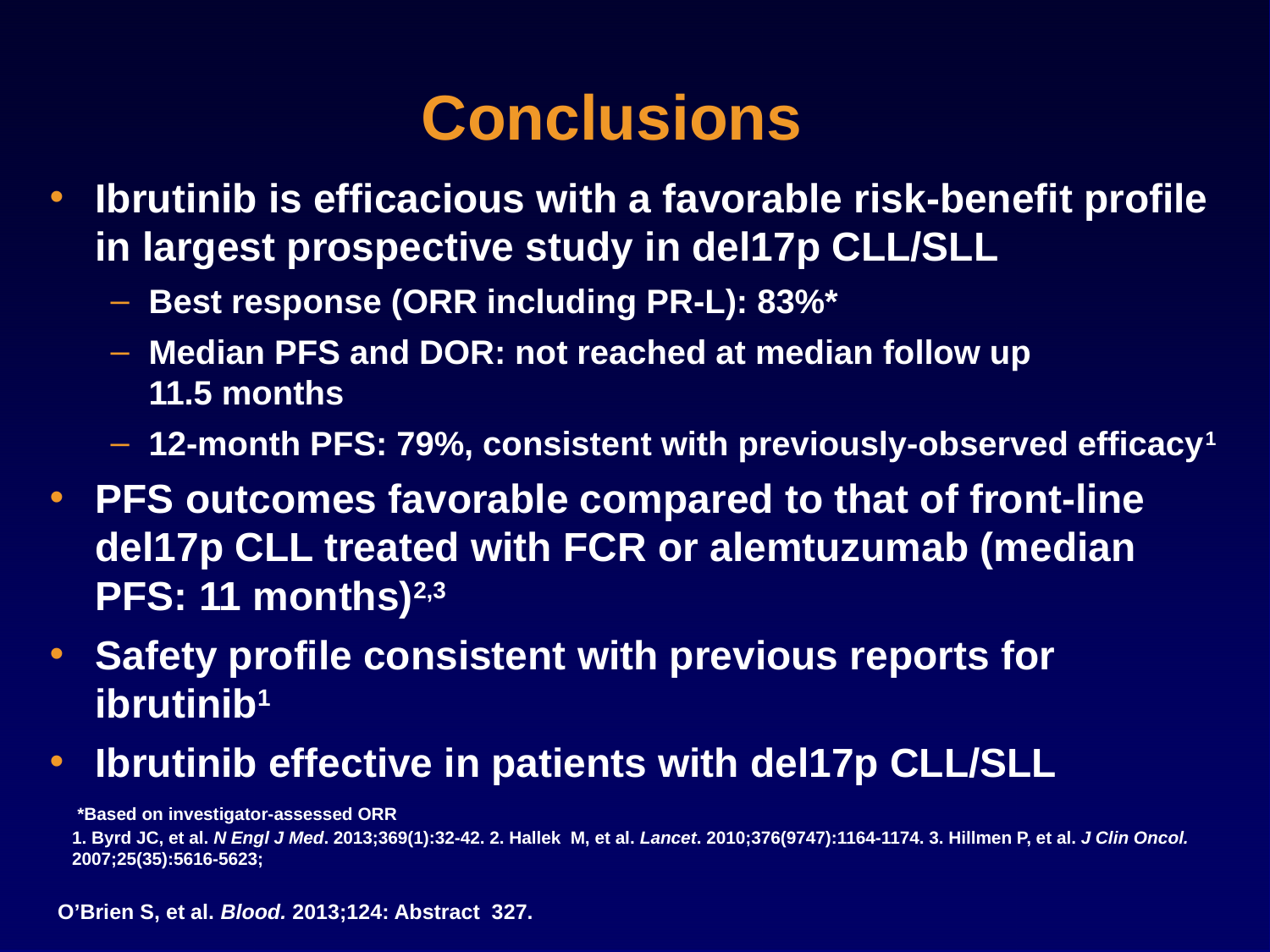

# Conclusions
Ibrutinib is efficacious with a favorable risk-benefit profile in largest prospective study in del17p CLL/SLL
Best response (ORR including PR-L): 83%*
Median PFS and DOR: not reached at median follow up
11.5 months
12-month PFS: 79%, consistent with previously-observed efficacy1
PFS outcomes favorable compared to that of front-line del17p CLL treated with FCR or alemtuzumab (median PFS: 11 months)2,3
Safety profile consistent with previous reports for ibrutinib1
Ibrutinib effective in patients with del17p CLL/SLL
*Based on investigator-assessed ORR
1. Byrd JC, et al. N Engl J Med. 2013;369(1):32-42. 2. Hallek  M, et al. Lancet. 2010;376(9747):1164-1174. 3. Hillmen P, et al. J Clin Oncol. 2007;25(35):5616-5623;
O’Brien S, et al. Blood. 2013;124: Abstract  327.